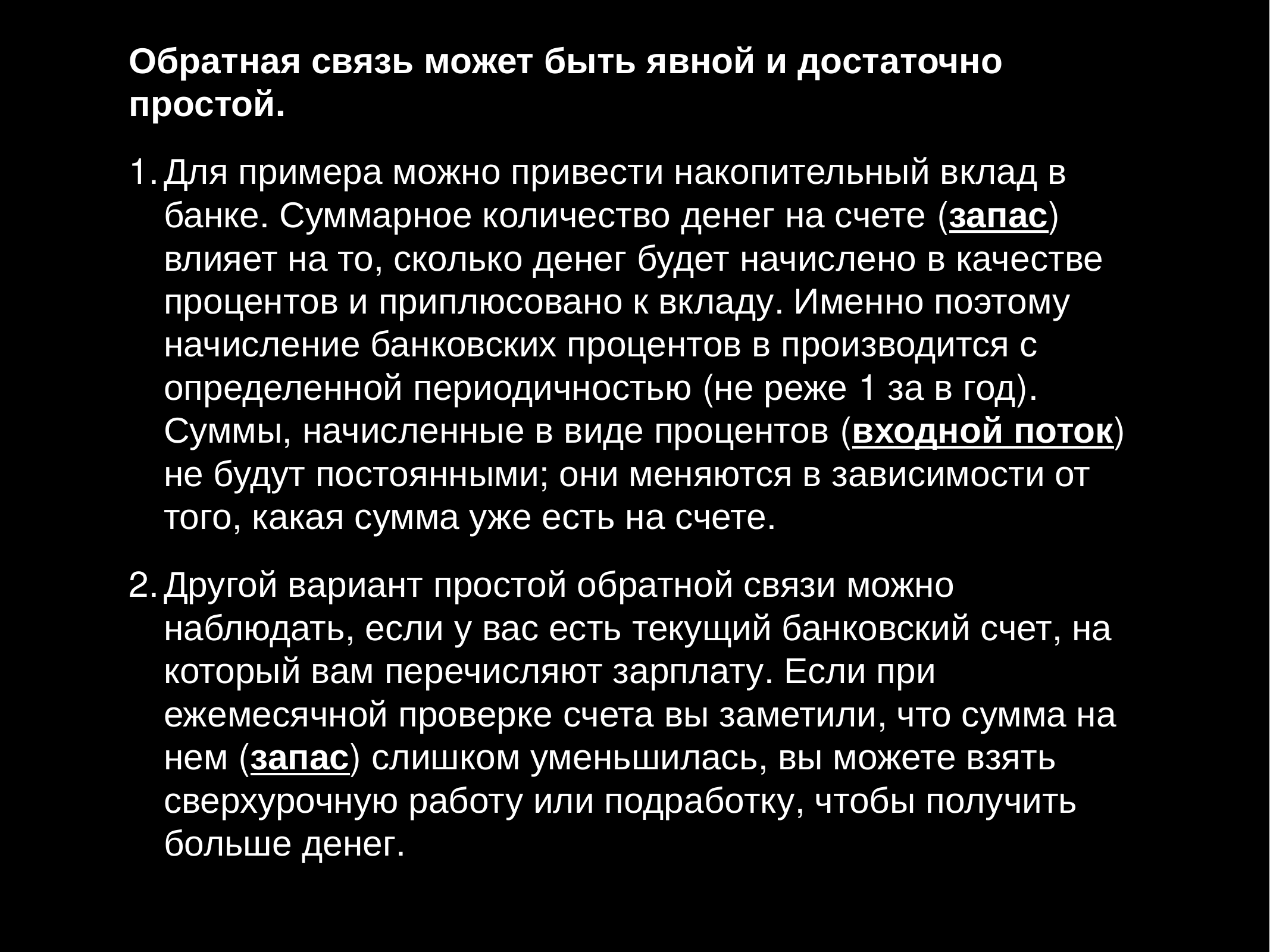

Обратная связь может быть явной и достаточно простой.
Для примера можно привести накопительный вклад в банке. Суммарное количество денег на счете (запас) влияет на то, сколько денег будет начислено в качестве процентов и приплюсовано к вкладу. Именно поэтому начисление банковских процентов в производится с определенной периодичностью (не реже 1 за в год). Суммы, начисленные в виде процентов (входной поток) не будут постоянными; они меняются в зависимости от того, какая сумма уже есть на счете.
Другой вариант простой обратной связи можно наблюдать, если у вас есть текущий банковский счет, на который вам перечисляют зарплату. Если при ежемесячной проверке счета вы заметили, что сумма на нем (запас) слишком уменьшилась, вы можете взять сверхурочную работу или подработку, чтобы получить больше денег.
5